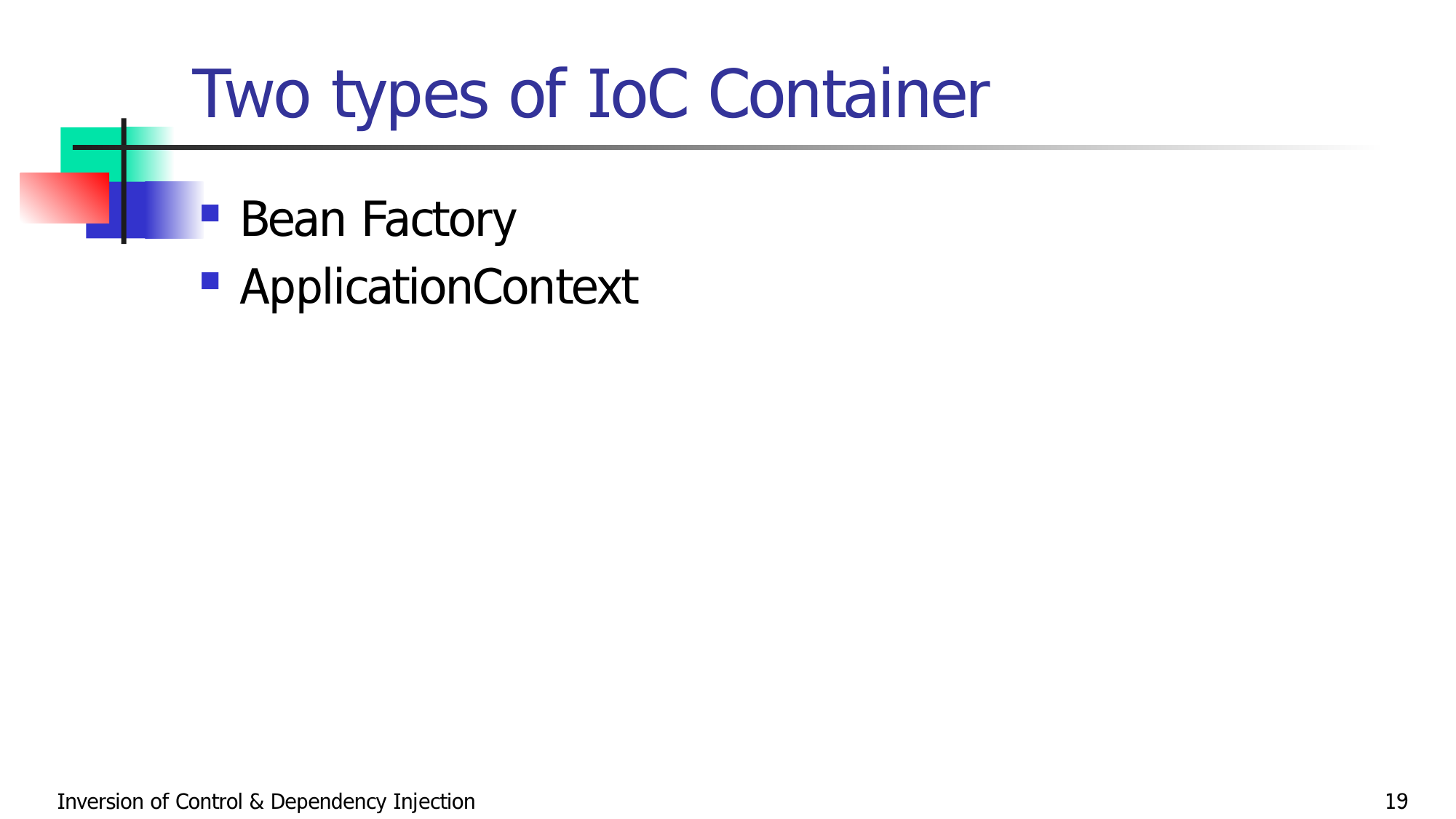

# Two types of IoC Container
Bean Factory
ApplicationContext
Inversion of Control & Dependency Injection
19